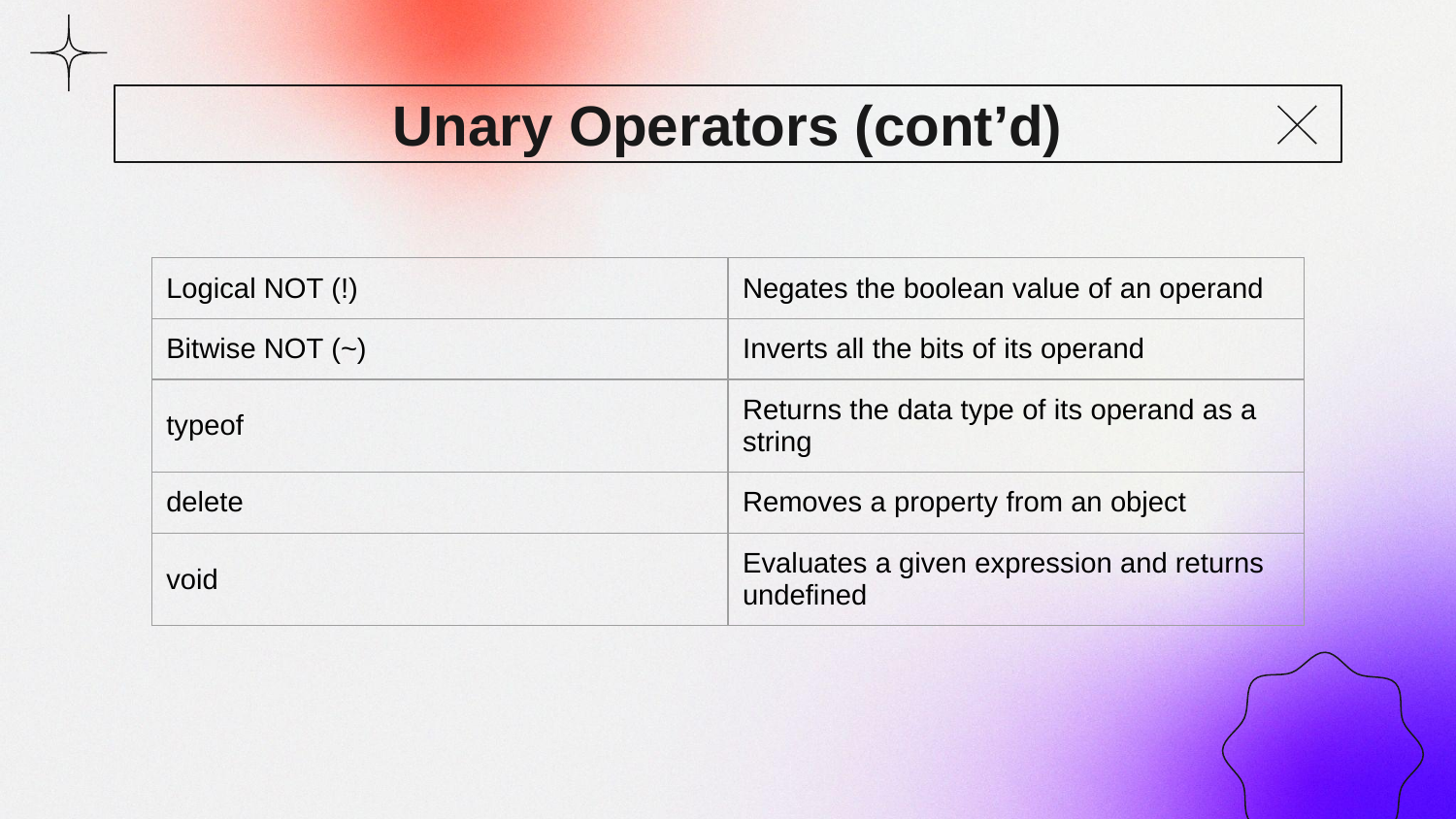

# Unary Operators (cont’d)

| Logical NOT (!) | Negates the boolean value of an operand |
| --- | --- |
| Bitwise NOT (~) | Inverts all the bits of its operand |
| typeof | Returns the data type of its operand as a string |
| delete | Removes a property from an object |
| void | Evaluates a given expression and returns undefined |